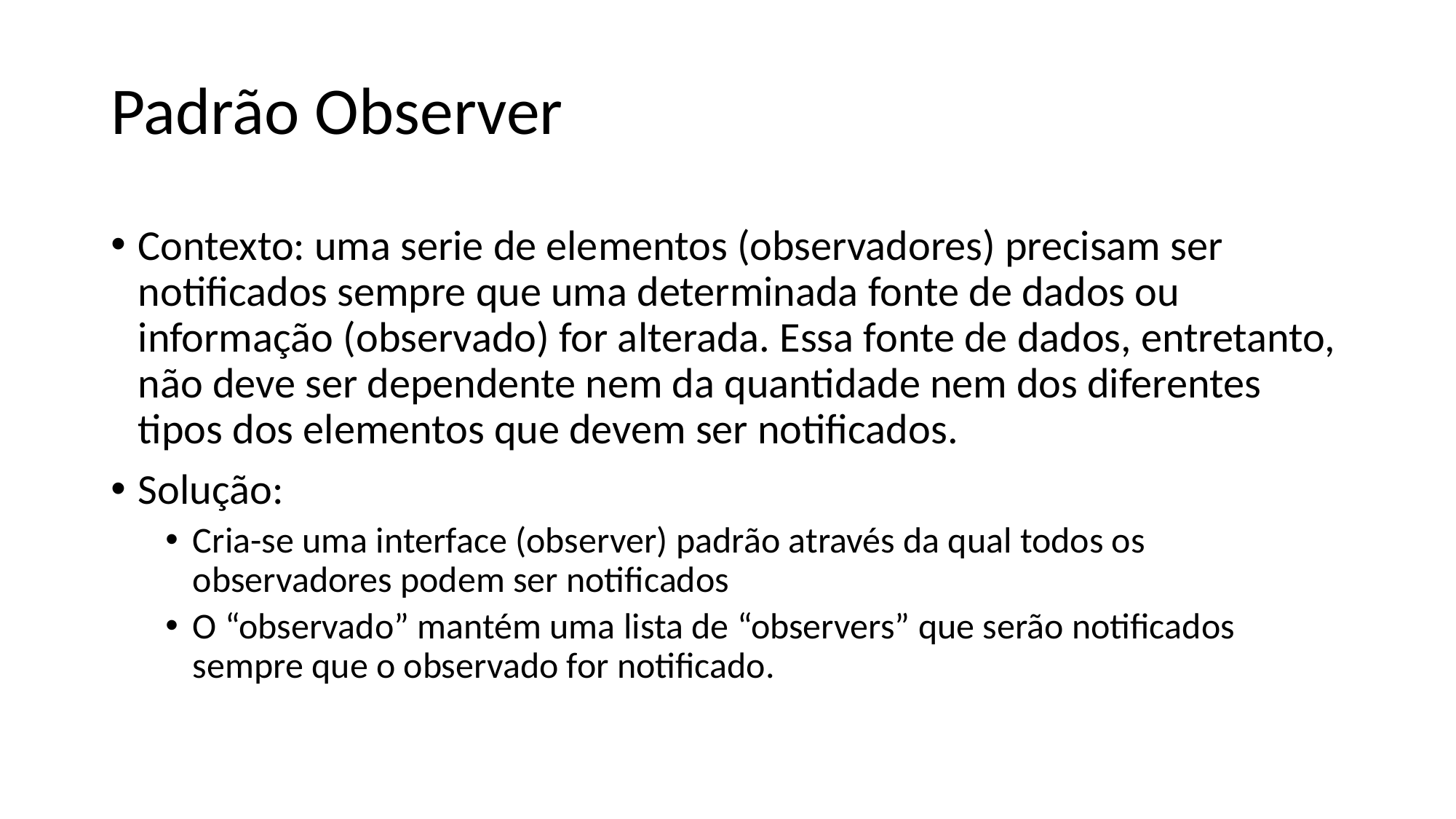

# Padrão Observer
Contexto: uma serie de elementos (observadores) precisam ser notificados sempre que uma determinada fonte de dados ou informação (observado) for alterada. Essa fonte de dados, entretanto, não deve ser dependente nem da quantidade nem dos diferentes tipos dos elementos que devem ser notificados.
Solução:
Cria-se uma interface (observer) padrão através da qual todos os observadores podem ser notificados
O “observado” mantém uma lista de “observers” que serão notificados sempre que o observado for notificado.